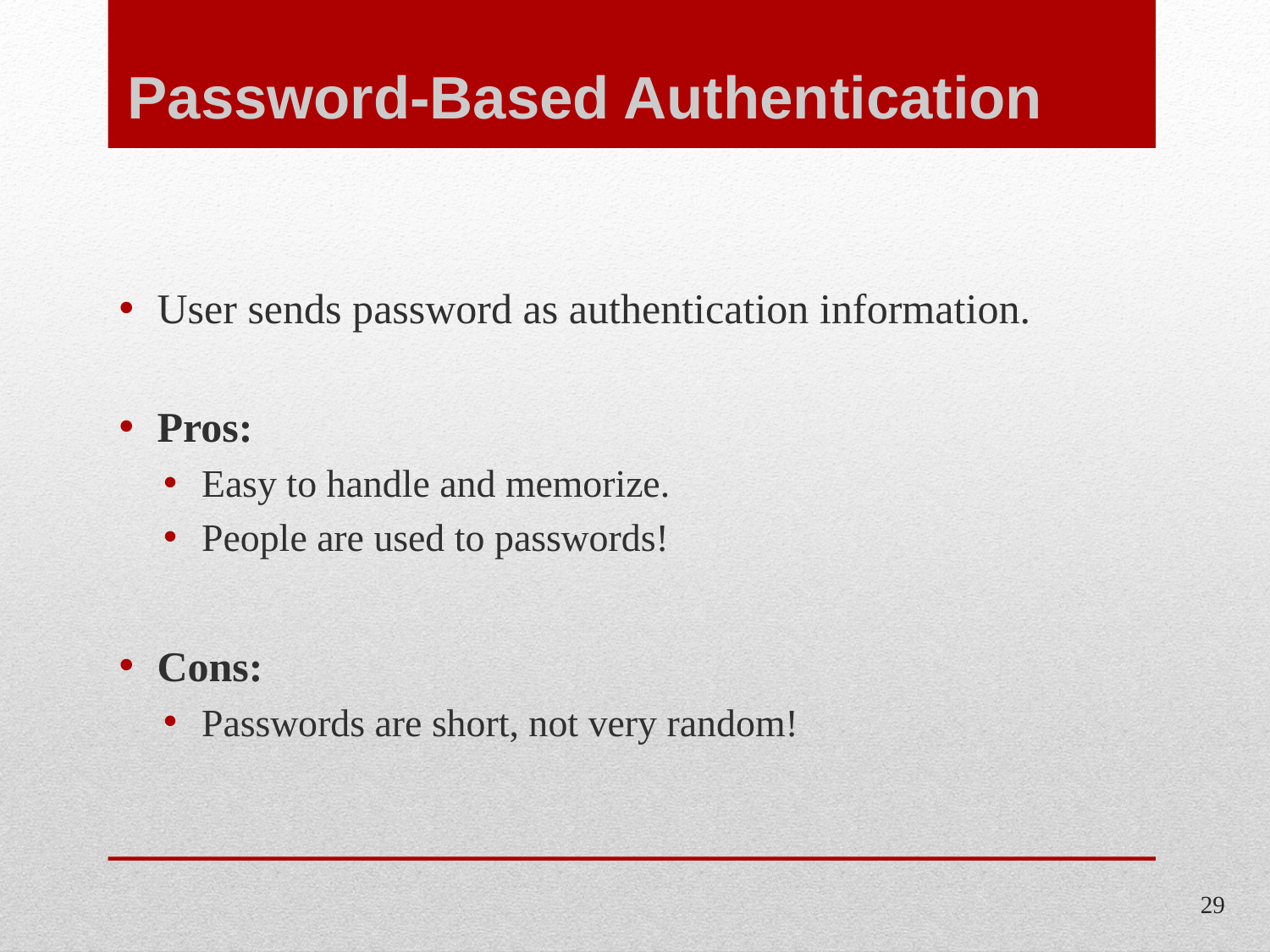

# Password-Based Authentication
User sends password as authentication information.

Pros:
Easy to handle and memorize.
People are used to passwords!

Cons:
Passwords are short, not very random!
29